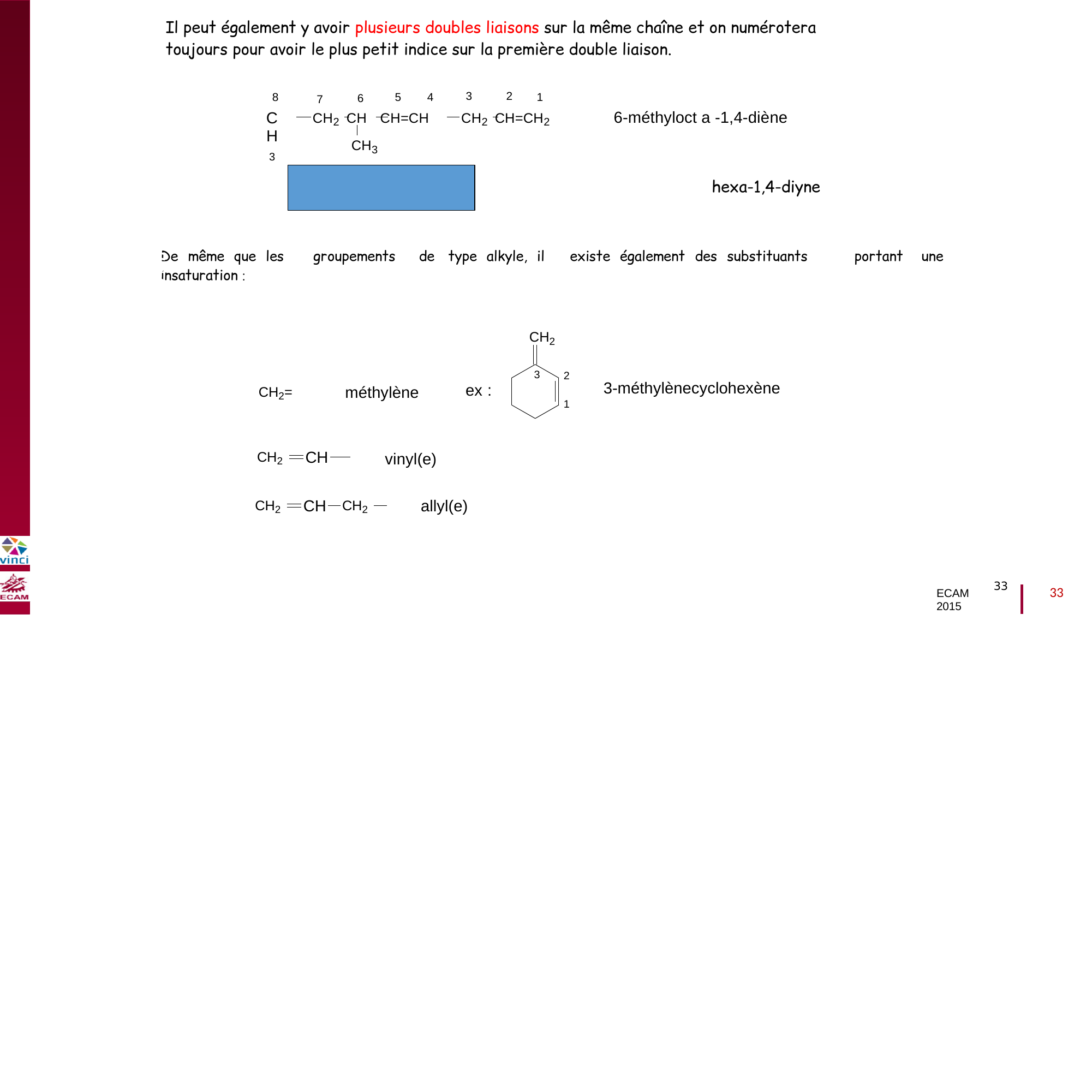

Il peut également y avoir plusieurs doubles liaisons sur la même chaîne et on numérotera
toujours pour avoir le plus petit indice sur la première double liaison.
3
2
8
CH3
5
4
1
6
7

6-méthyloct a -1,4-diène
CH2  CH   CH=CH
CH2  CH=CH2

CH3
B2040-Chimie du vivant et environnement

HC≡C-CH2-C≡C-CH3

hexa-1,4-diyne
De  même  que  les
insaturation :
groupements
de
type  alkyle,  il
existe  également  des  substituants
portant
une
CH2

3
2

3-méthylènecyclohexène

ex :
CH2=
méthylène
1

CH2
CH
vinyl(e)

CH2
CH
CH2
allyl(e)

33

33
ECAM 2015